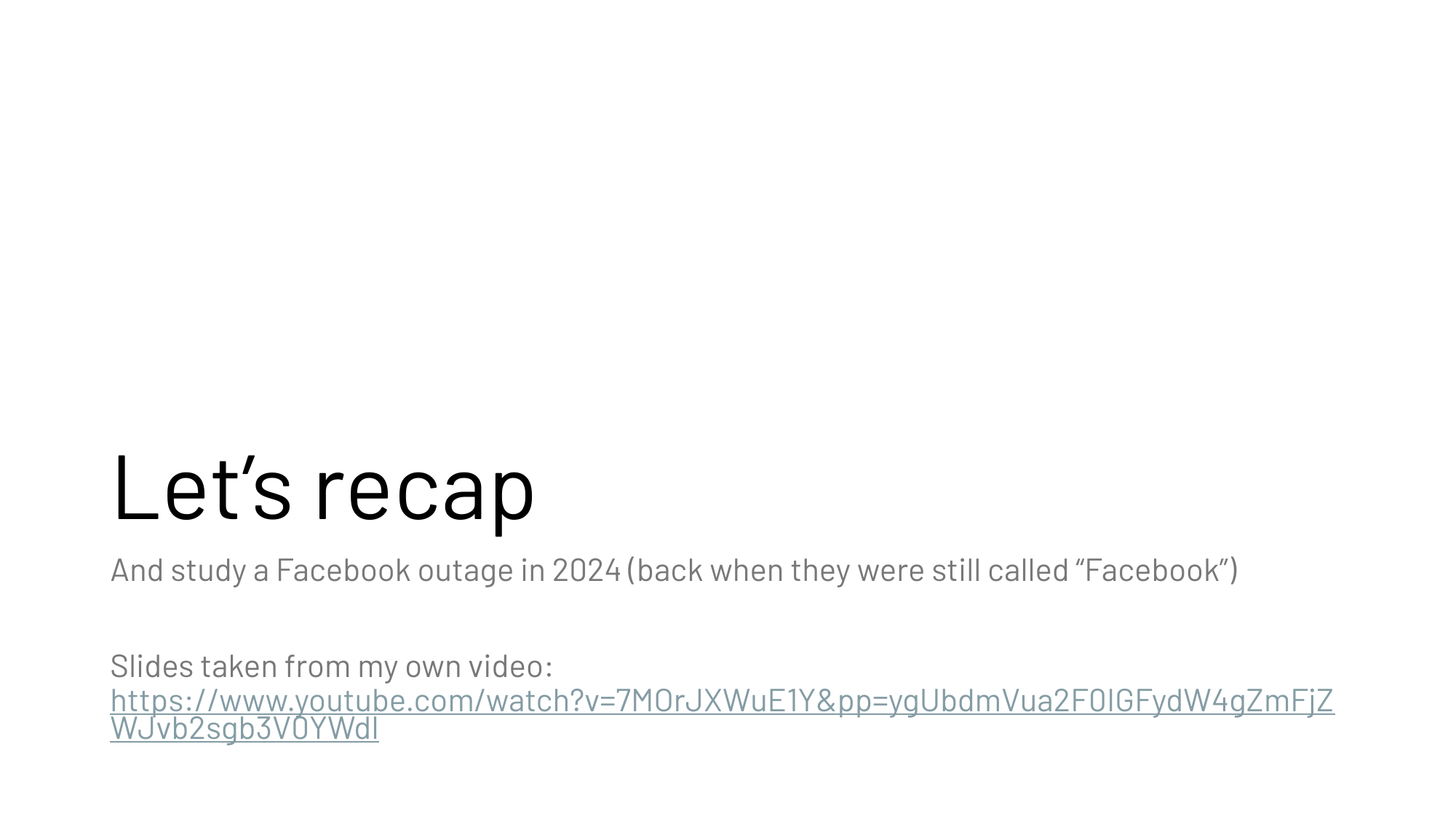

# Let’s recap
And study a Facebook outage in 2024 (back when they were still called “Facebook”)

Slides taken from my own video: https://www.youtube.com/watch?v=7MOrJXWuE1Y&pp=ygUbdmVua2F0IGFydW4gZmFjZWJvb2sgb3V0YWdl